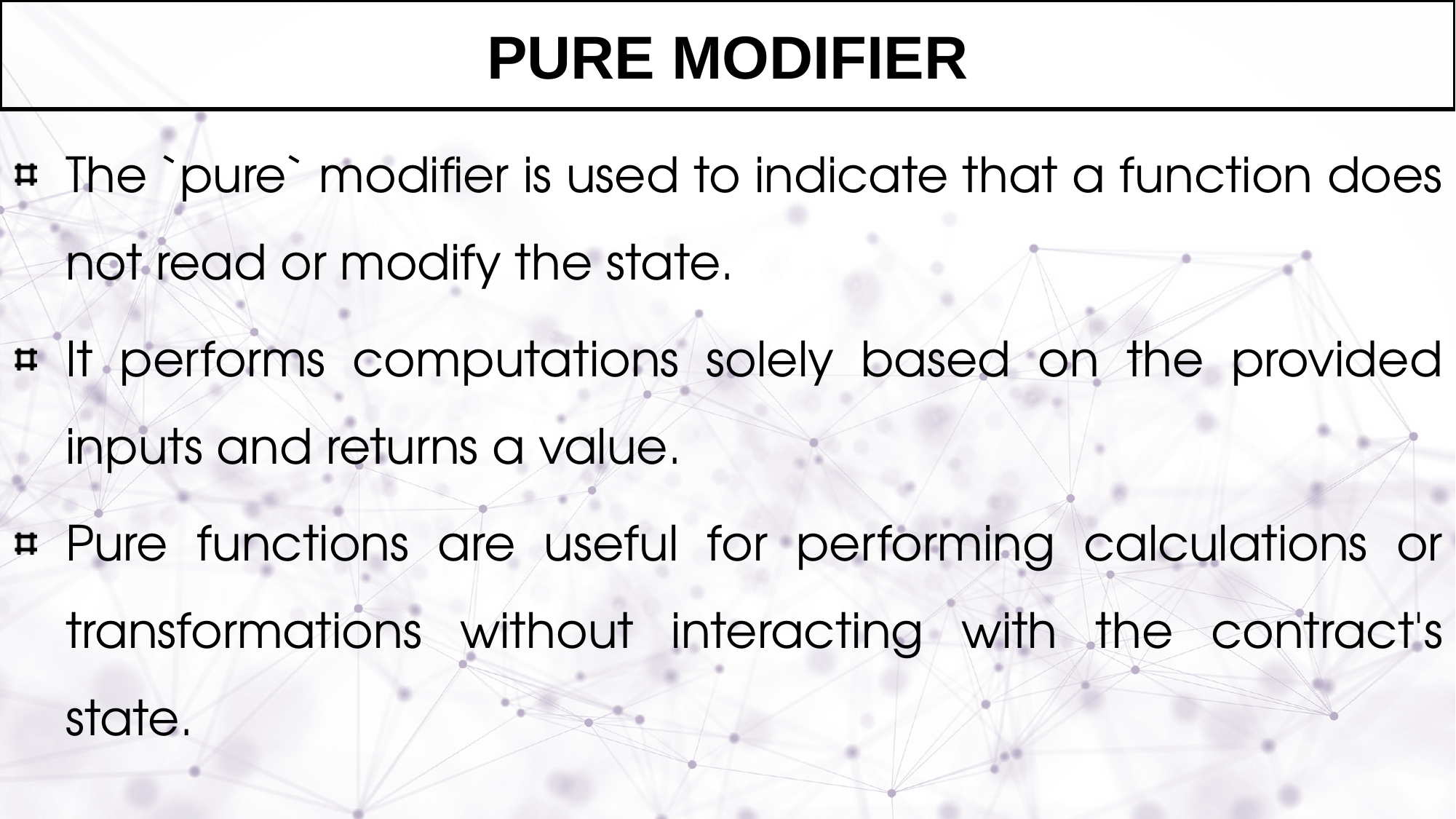

# Pure Modifier
The `pure` modifier is used to indicate that a function does not read or modify the state.
It performs computations solely based on the provided inputs and returns a value.
Pure functions are useful for performing calculations or transformations without interacting with the contract's state.